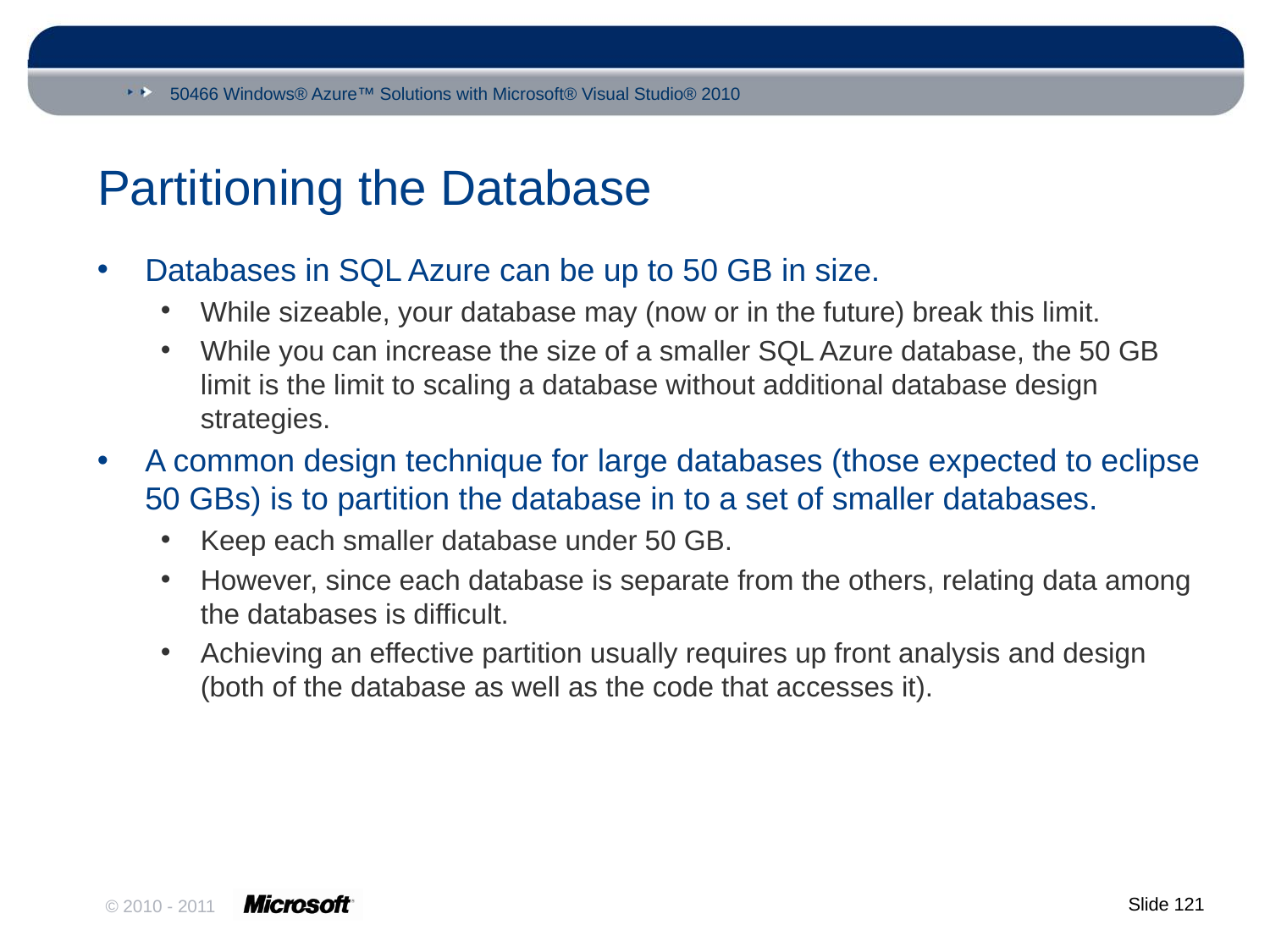

# Partitioning the Database
Databases in SQL Azure can be up to 50 GB in size.
While sizeable, your database may (now or in the future) break this limit.
While you can increase the size of a smaller SQL Azure database, the 50 GB limit is the limit to scaling a database without additional database design strategies.
A common design technique for large databases (those expected to eclipse 50 GBs) is to partition the database in to a set of smaller databases.
Keep each smaller database under 50 GB.
However, since each database is separate from the others, relating data among the databases is difficult.
Achieving an effective partition usually requires up front analysis and design (both of the database as well as the code that accesses it).